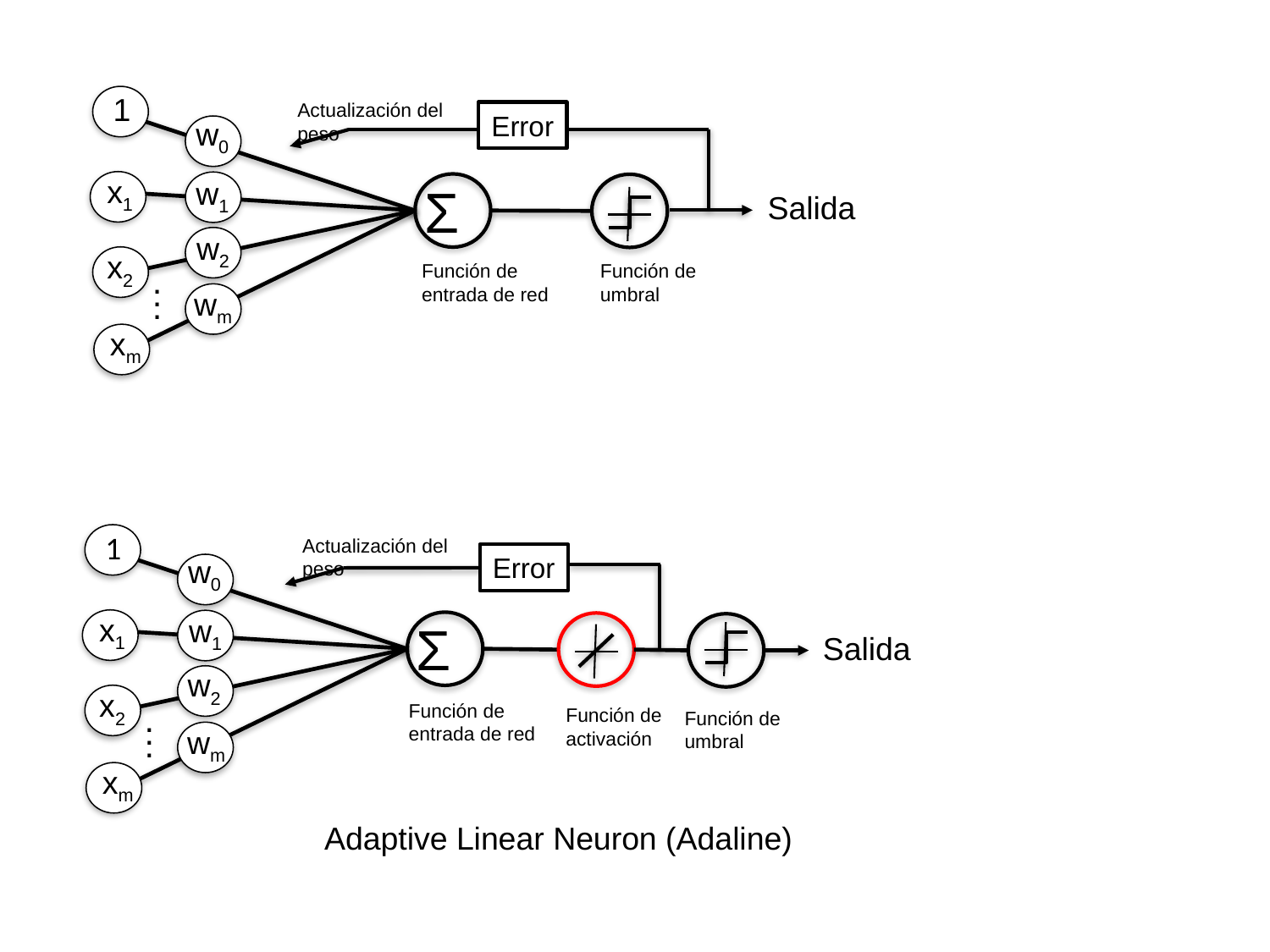

1

Actualización del peso
Error
w0

x1
w1
Σ

Salida
w2

x2

Función de
entrada de red
Función de
umbral
wm
.
.
.

xm

1

Actualización del peso
Error
w0

x1
w1
Σ

Salida
w2

x2

Función de
entrada de red
Función de
activación
Función de
umbral
wm
.
.
.

xm

Adaptive Linear Neuron (Adaline)